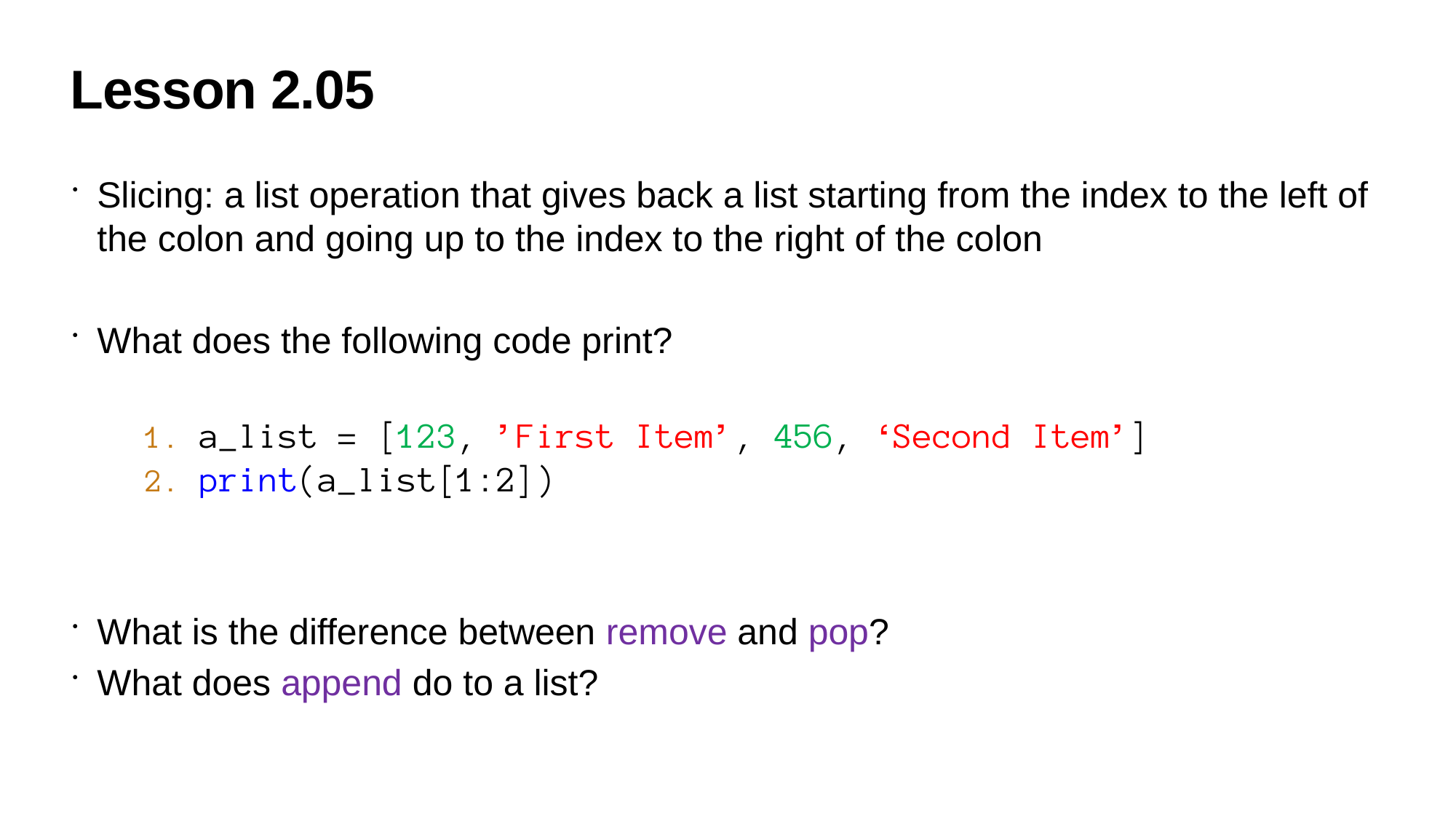

# Lesson 2.05
Slicing: a list operation that gives back a list starting from the index to the left of the colon and going up to the index to the right of the colon

What does the following code print?

a_list = [123, ’First Item’, 456, ‘Second Item’]
print(a_list[1:2])

What is the difference between remove and pop?
What does append do to a list?